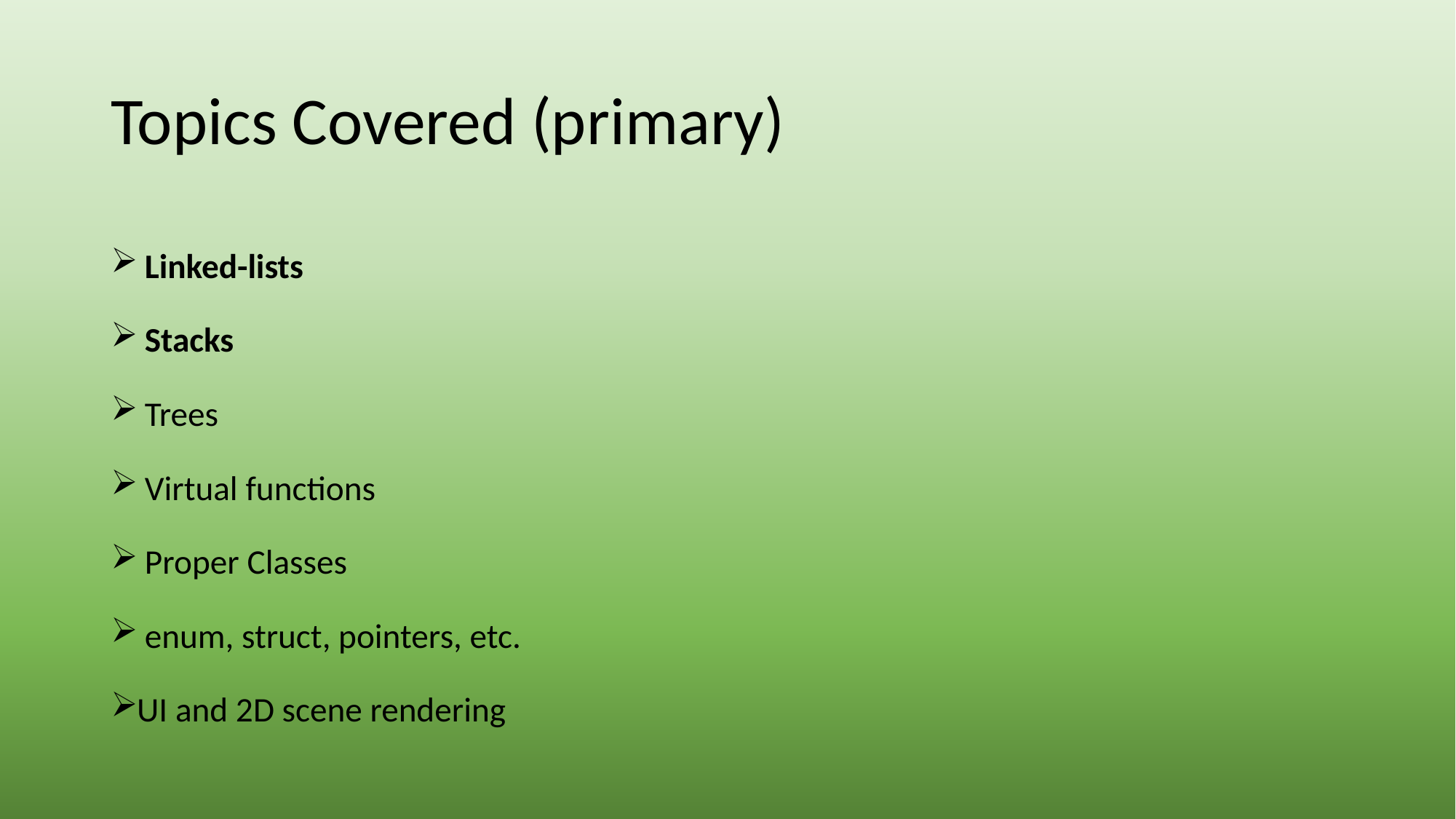

# Topics Covered (primary)
 Linked-lists
 Stacks
 Trees
 Virtual functions
 Proper Classes
 enum, struct, pointers, etc.
UI and 2D scene rendering